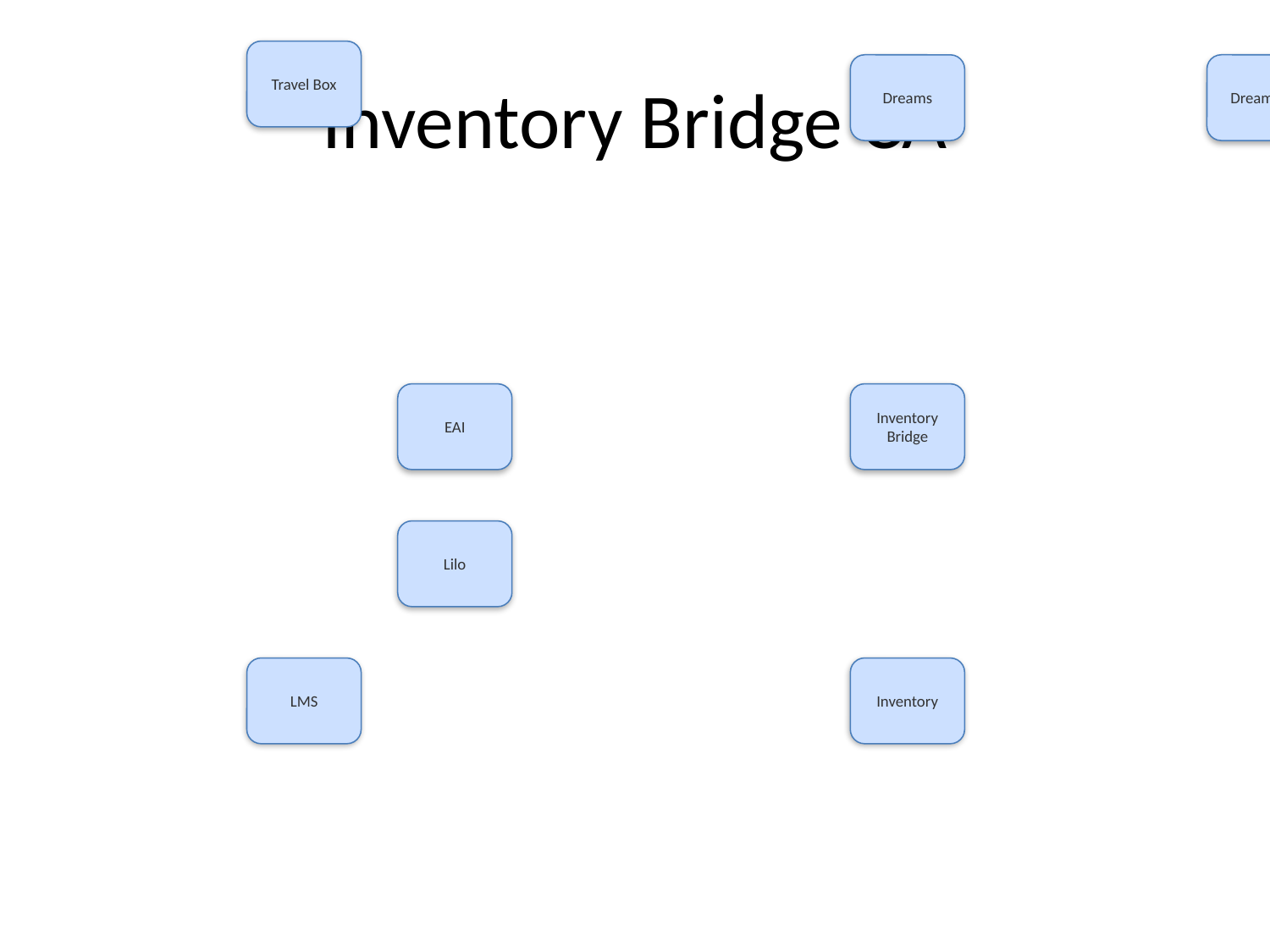

# Inventory Bridge CA
Travel Box
Dreams
Dreams UI
EAI
Inventory Bridge
Lilo
LMS
Inventory